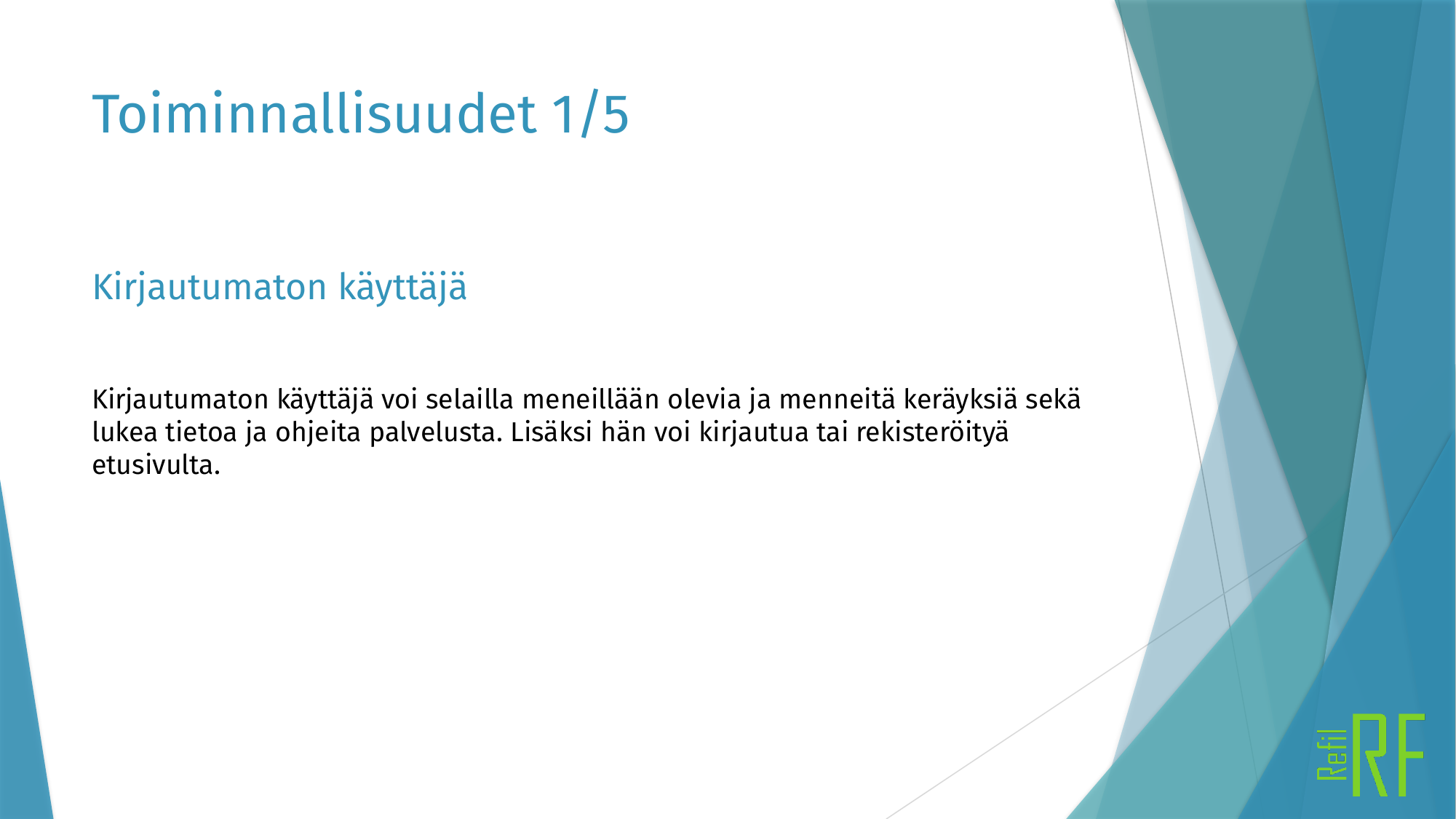

# Toiminnallisuudet 1/5
Kirjautumaton käyttäjä

Kirjautumaton käyttäjä voi selailla meneillään olevia ja menneitä keräyksiä sekä lukea tietoa ja ohjeita palvelusta. Lisäksi hän voi kirjautua tai rekisteröityä etusivulta.